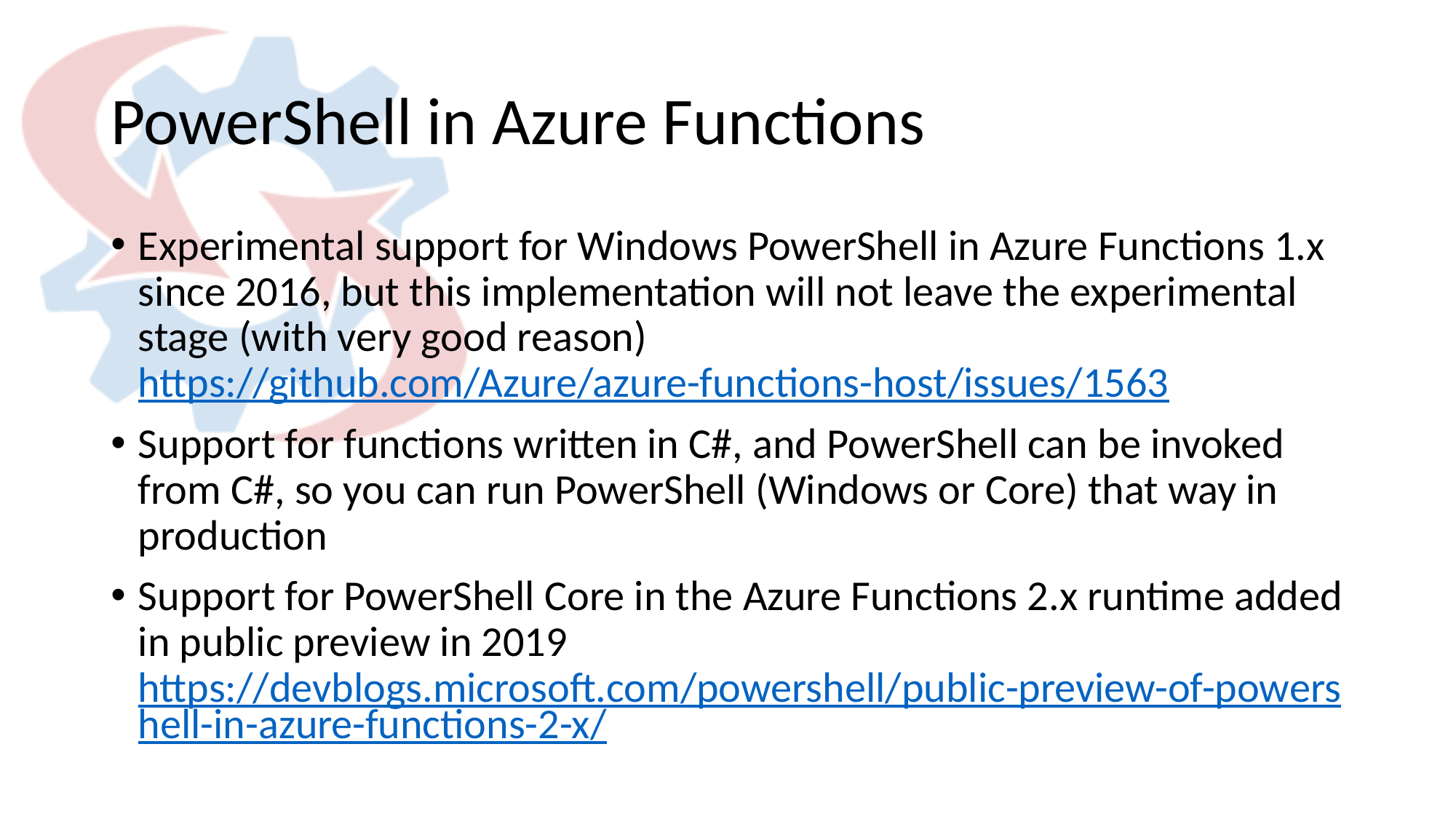

# PowerShell in Azure Functions
Experimental support for Windows PowerShell in Azure Functions 1.x since 2016, but this implementation will not leave the experimental stage (with very good reason)
https://github.com/Azure/azure-functions-host/issues/1563
Support for functions written in C#, and PowerShell can be invoked from C#, so you can run PowerShell (Windows or Core) that way in production
Support for PowerShell Core in the Azure Functions 2.x runtime added in public preview in 2019
https://devblogs.microsoft.com/powershell/public-preview-of-powershell-in-azure-functions-2-x/